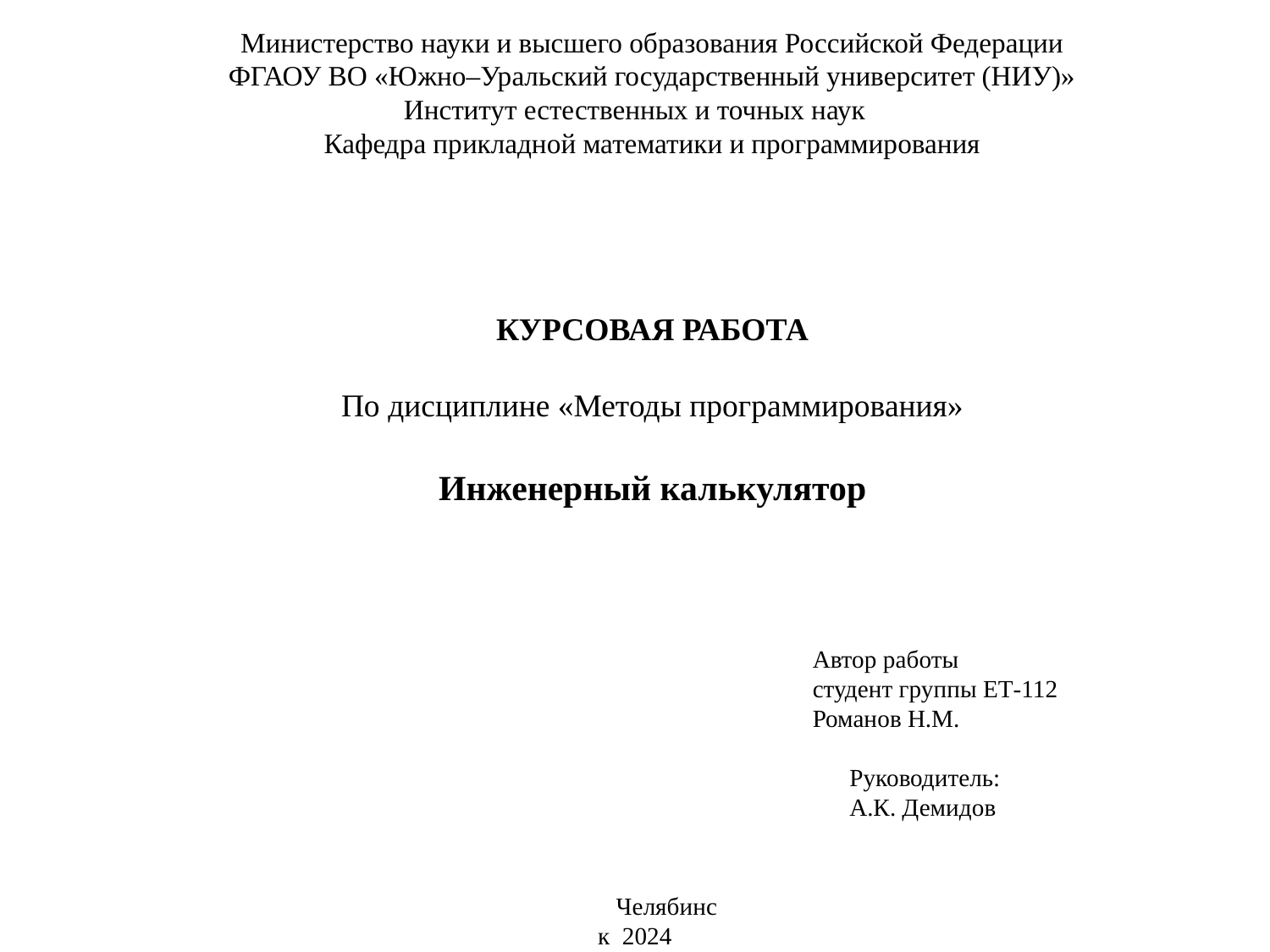

Министерство науки и высшего образования Российской Федерации
ФГАОУ ВО «Южно–Уральский государственный университет (НИУ)»
Институт естественных и точных наук
Кафедра прикладной математики и программирования
КУРСОВАЯ РАБОТА
По дисциплине «Методы программирования»
Инженерный калькулятор
Автор работы
студент группы ЕТ-112
Романов Н.М.

      Руководитель:
      А.К. Демидов
Челябинск  2024